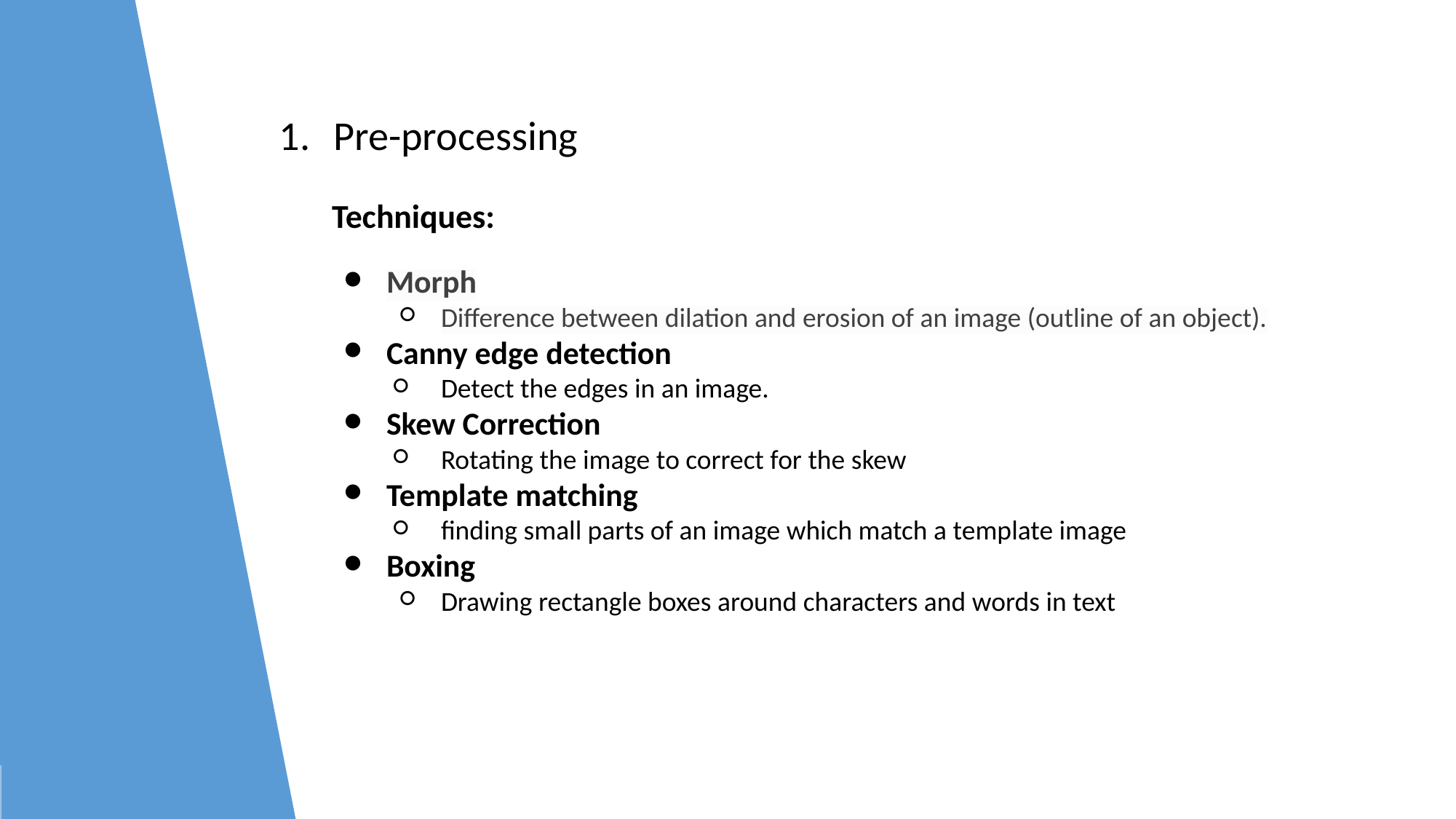

Pre-processing

Techniques:

Morph
Difference between dilation and erosion of an image (outline of an object).
Canny edge detection
Detect the edges in an image.
Skew Correction
Rotating the image to correct for the skew
Template matching
finding small parts of an image which match a template image
Boxing
Drawing rectangle boxes around characters and words in text